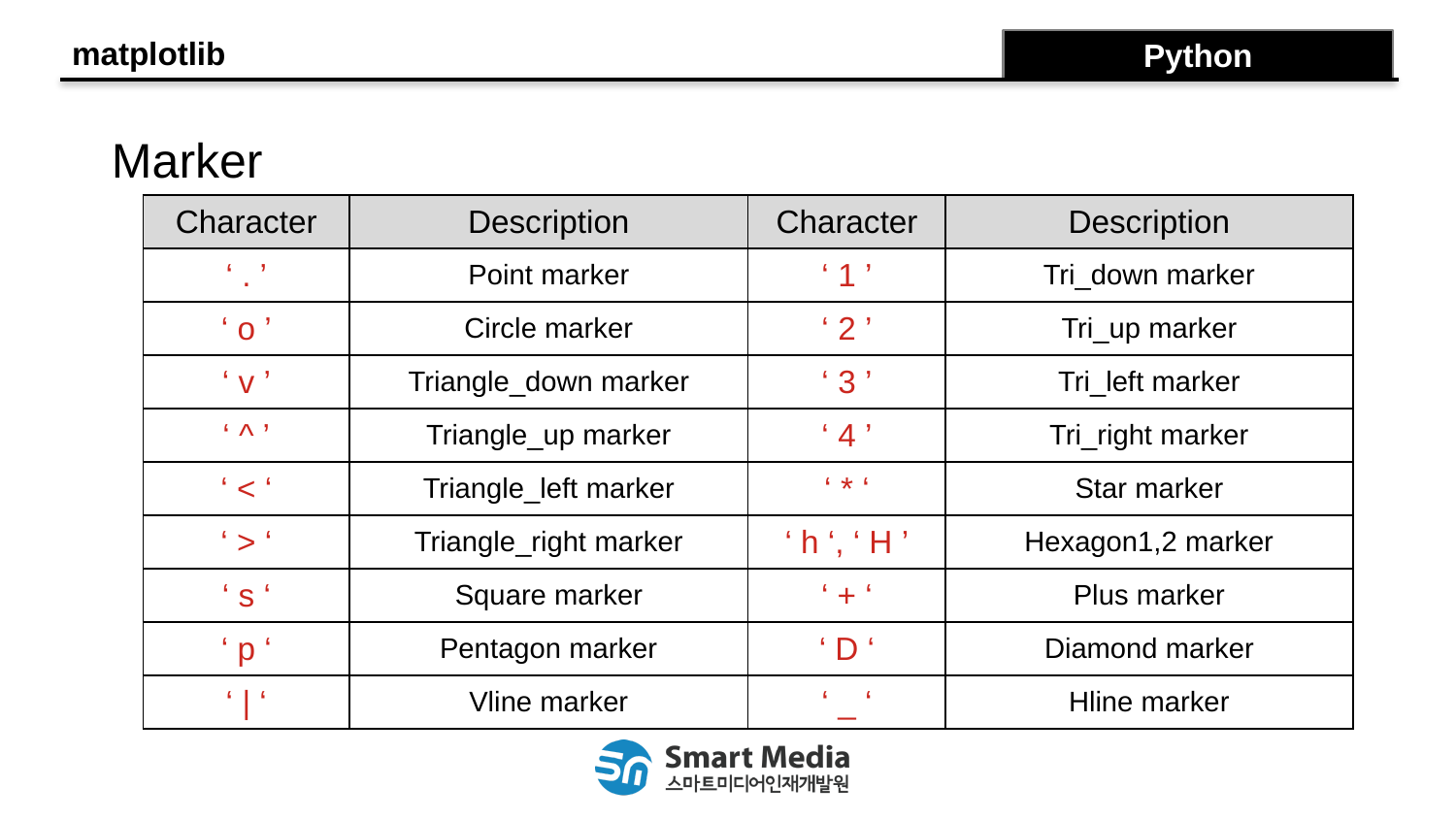

matplotlib
Python
Marker
| Character | Description | Character | Description |
| --- | --- | --- | --- |
| ‘ . ’ | Point marker | ‘ 1 ’ | Tri\_down marker |
| ‘ o ’ | Circle marker | ‘ 2 ’ | Tri\_up marker |
| ‘ v ’ | Triangle\_down marker | ‘ 3 ’ | Tri\_left marker |
| ‘ ^ ’ | Triangle\_up marker | ‘ 4 ’ | Tri\_right marker |
| ‘ < ‘ | Triangle\_left marker | ‘ \* ‘ | Star marker |
| ‘ > ‘ | Triangle\_right marker | ‘ h ‘, ‘ H ’ | Hexagon1,2 marker |
| ‘ s ‘ | Square marker | ‘ + ‘ | Plus marker |
| ‘ p ‘ | Pentagon marker | ‘ D ‘ | Diamond marker |
| ‘ | ‘ | Vline marker | ‘ \_ ‘ | Hline marker |